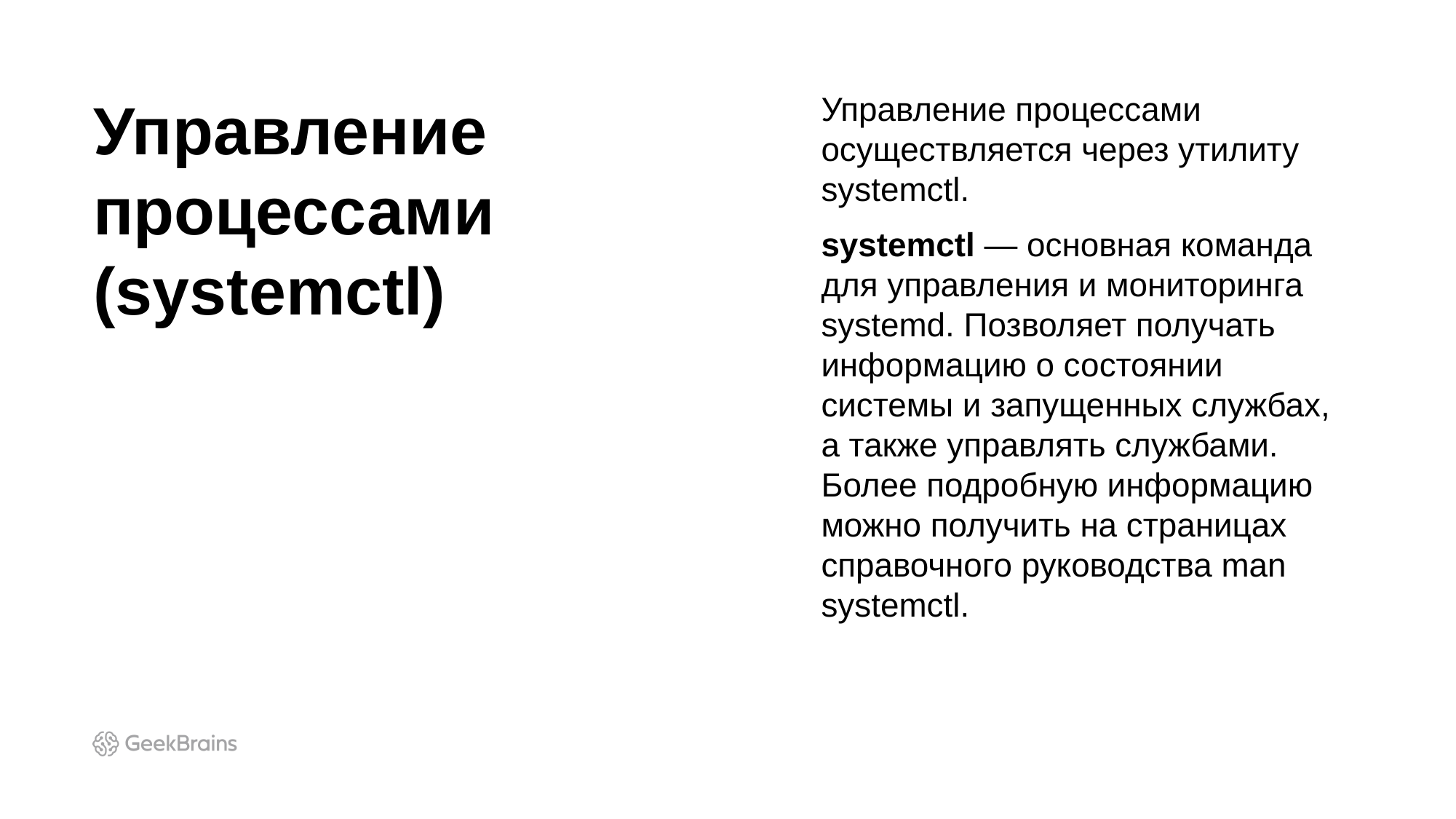

# Управление процессами (systemctl)
Управление процессами осуществляется через утилиту systemctl.
systemctl — основная команда для управления и мониторинга systemd. Позволяет получать информацию о состоянии системы и запущенных службах, а также управлять службами. Более подробную информацию можно получить на страницах справочного руководства man systemctl.